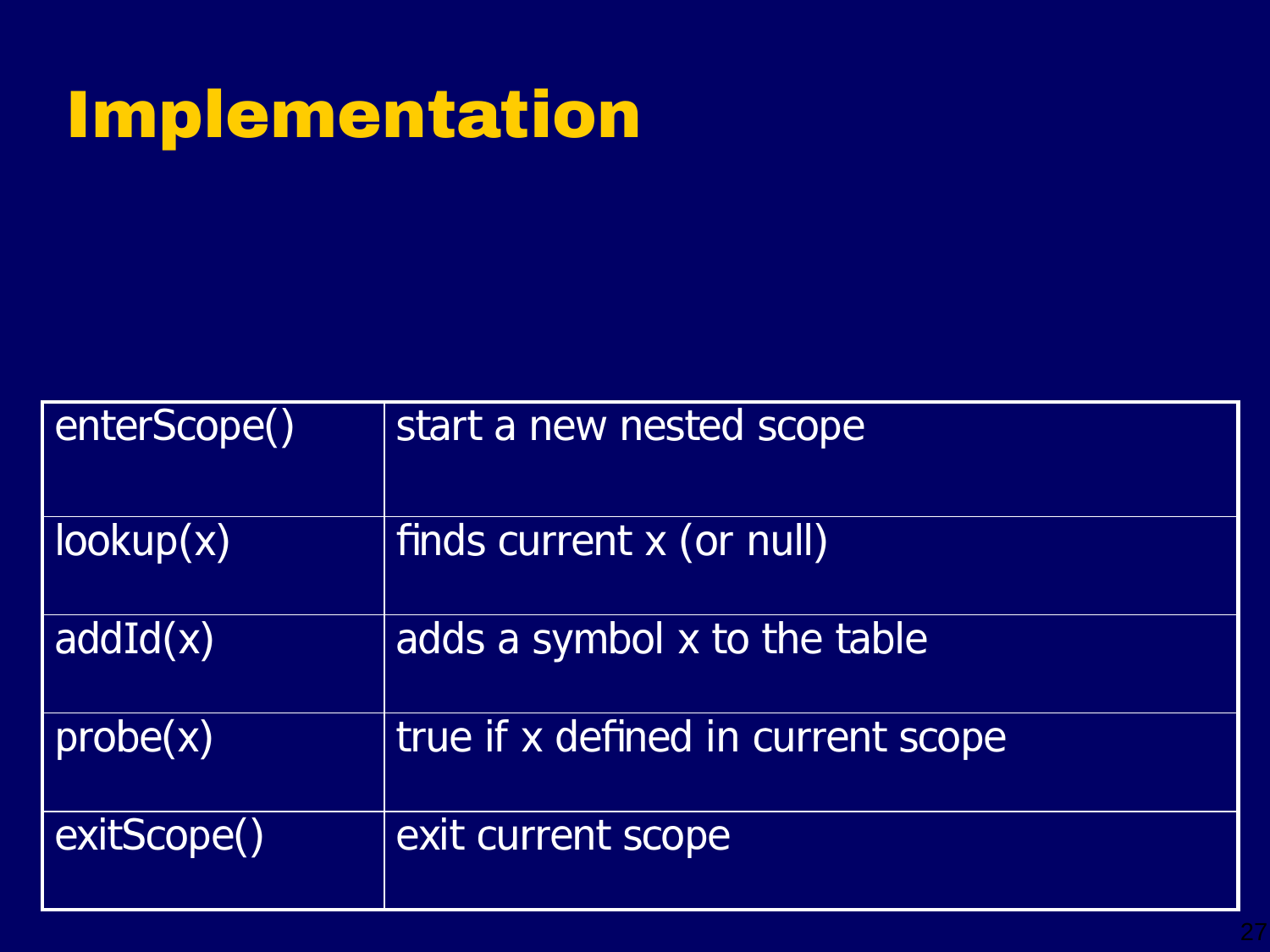

# Implementation
| enterScope() | start a new nested scope |
| --- | --- |
| lookup(x) | finds current x (or null) |
| addId(x) | adds a symbol x to the table |
| probe(x) | true if x defined in current scope |
| exitScope() | exit current scope |
27